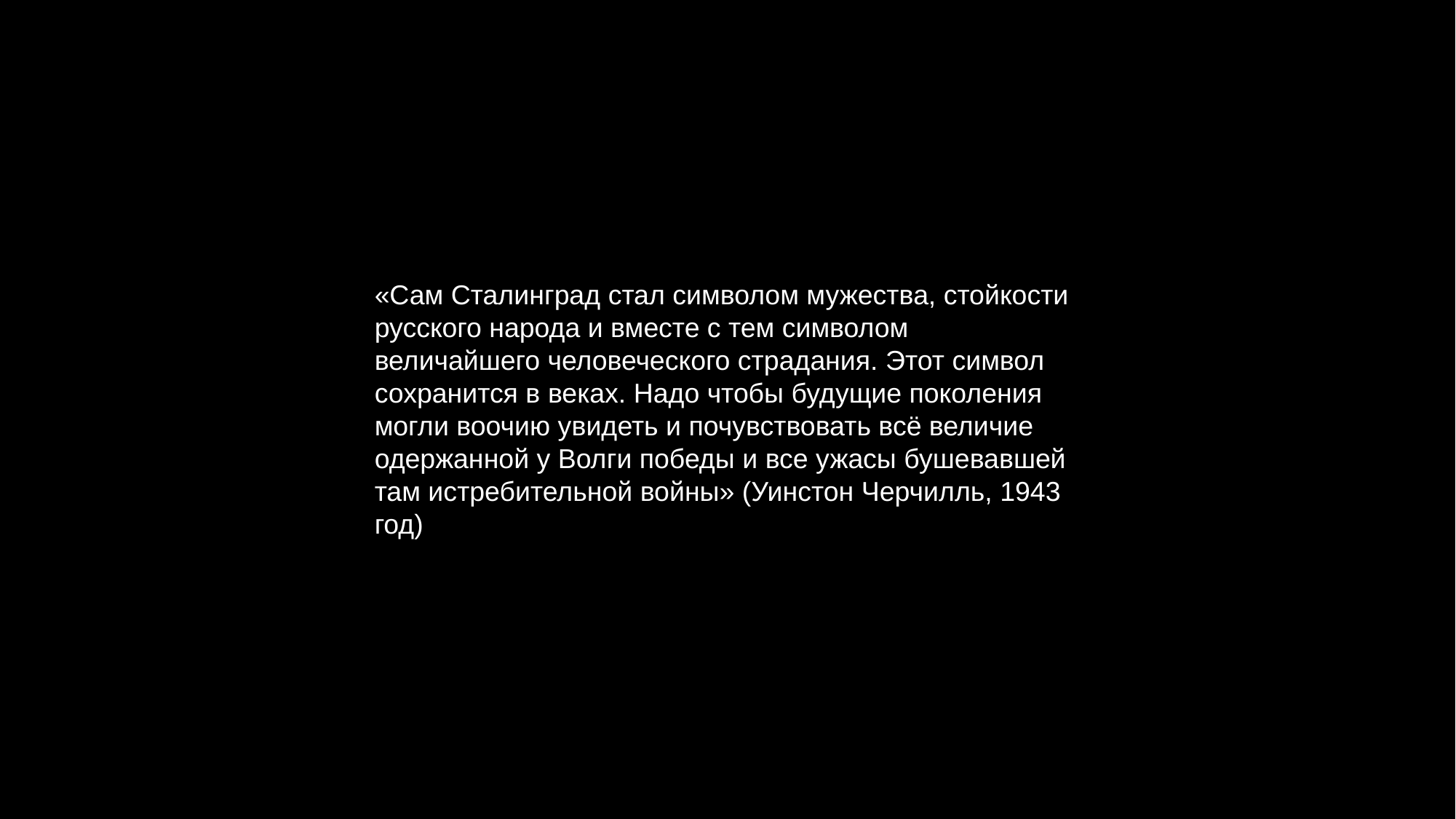

«Сам Сталинград стал символом мужества, стойкости русского народа и вместе с тем символом величайшего человеческого страдания. Этот символ сохранится в веках. Надо чтобы будущие поколения могли воочию увидеть и почувствовать всё величие одержанной у Волги победы и все ужасы бушевавшей там истребительной войны» (Уинстон Черчилль, 1943 год)